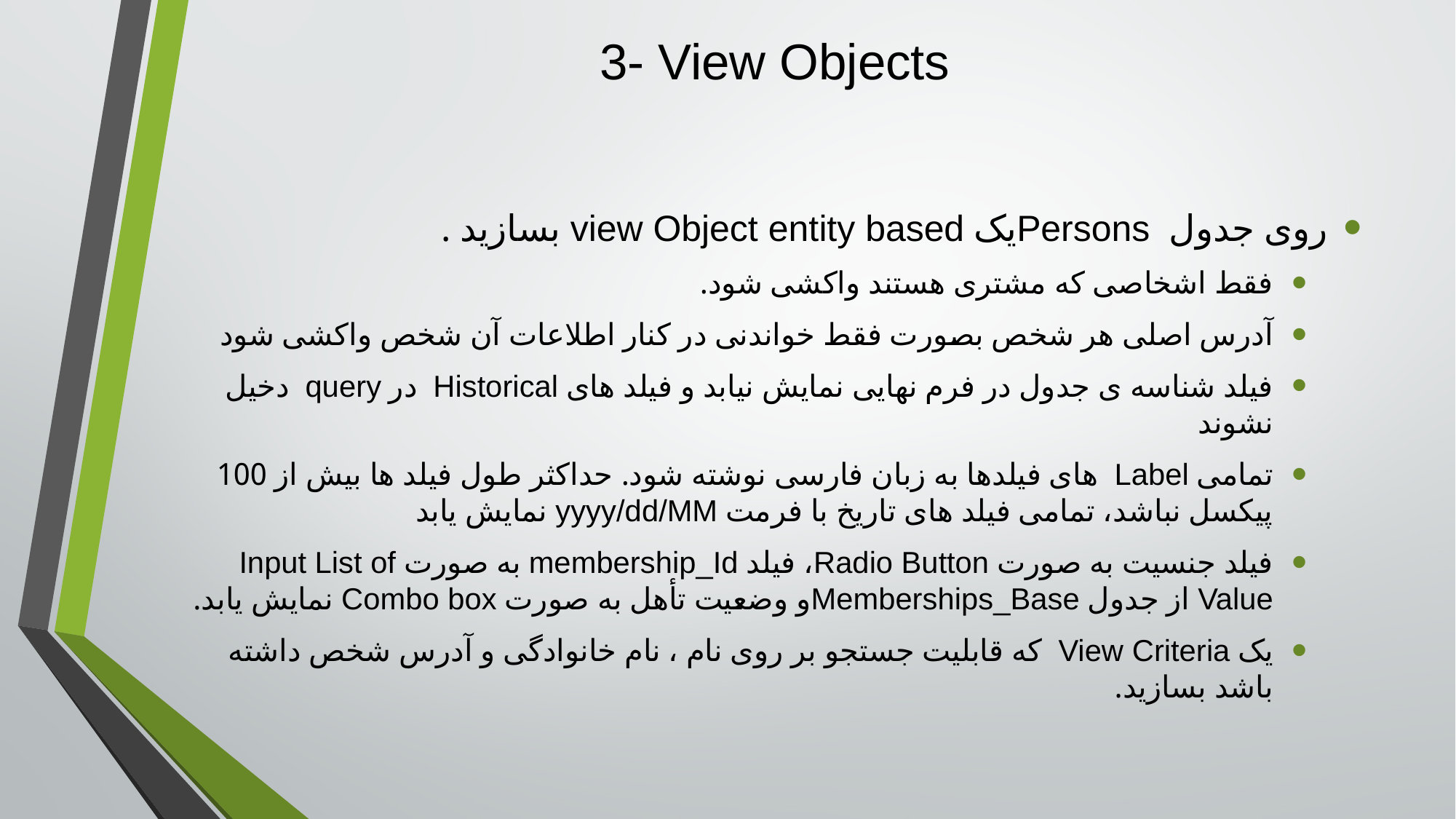

# 3- View Objects
روی جدول  Personsیک view Object entity based بسازید .
فقط اشخاصی که مشتری هستند واکشی شود.
آدرس اصلی هر شخص بصورت فقط خواندنی در کنار اطلاعات آن شخص واکشی شود
فیلد شناسه ی جدول در فرم نهایی نمایش نیابد و فیلد های Historical  در query  دخیل نشوند
تمامی Label  های فیلدها به زبان فارسی نوشته شود. حداکثر طول فیلد ها بیش از 100 پیکسل نباشد، تمامی فیلد های تاریخ با فرمت yyyy/dd/MM نمایش یابد
فیلد جنسیت به صورت Radio Button، فیلد membership_Id به صورت Input List of Value از جدول Memberships_Baseو وضعیت تأهل به صورت Combo box نمایش یابد.
یک View Criteria  که قابلیت جستجو بر روی نام ، نام خانوادگی و آدرس شخص داشته باشد بسازید.